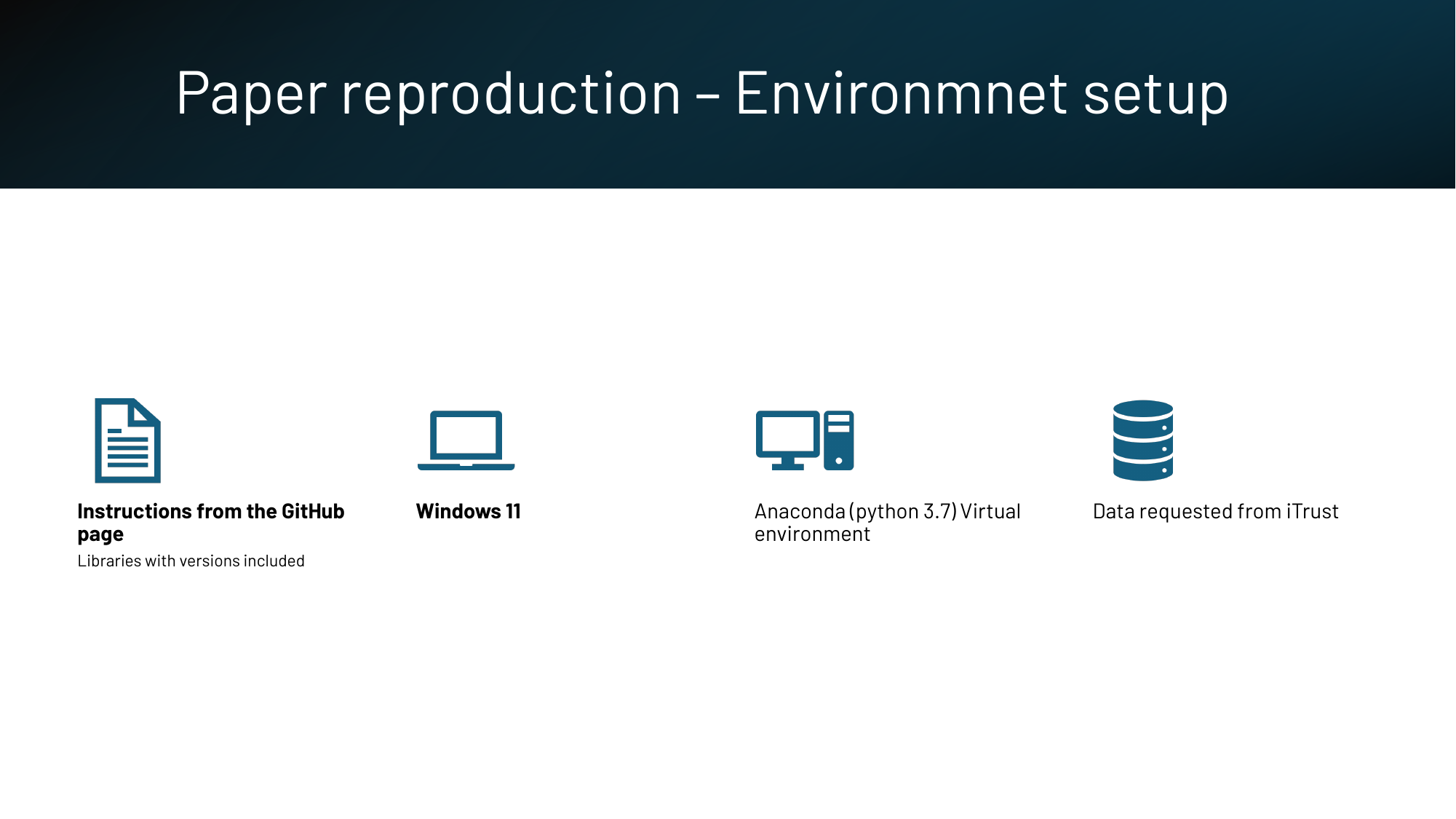

# Paper reproduction – Environmnet setup
Instructions from the GitHub page
Libraries with versions included
Windows 11
Anaconda (python 3.7) Virtual environment
Data requested from iTrust